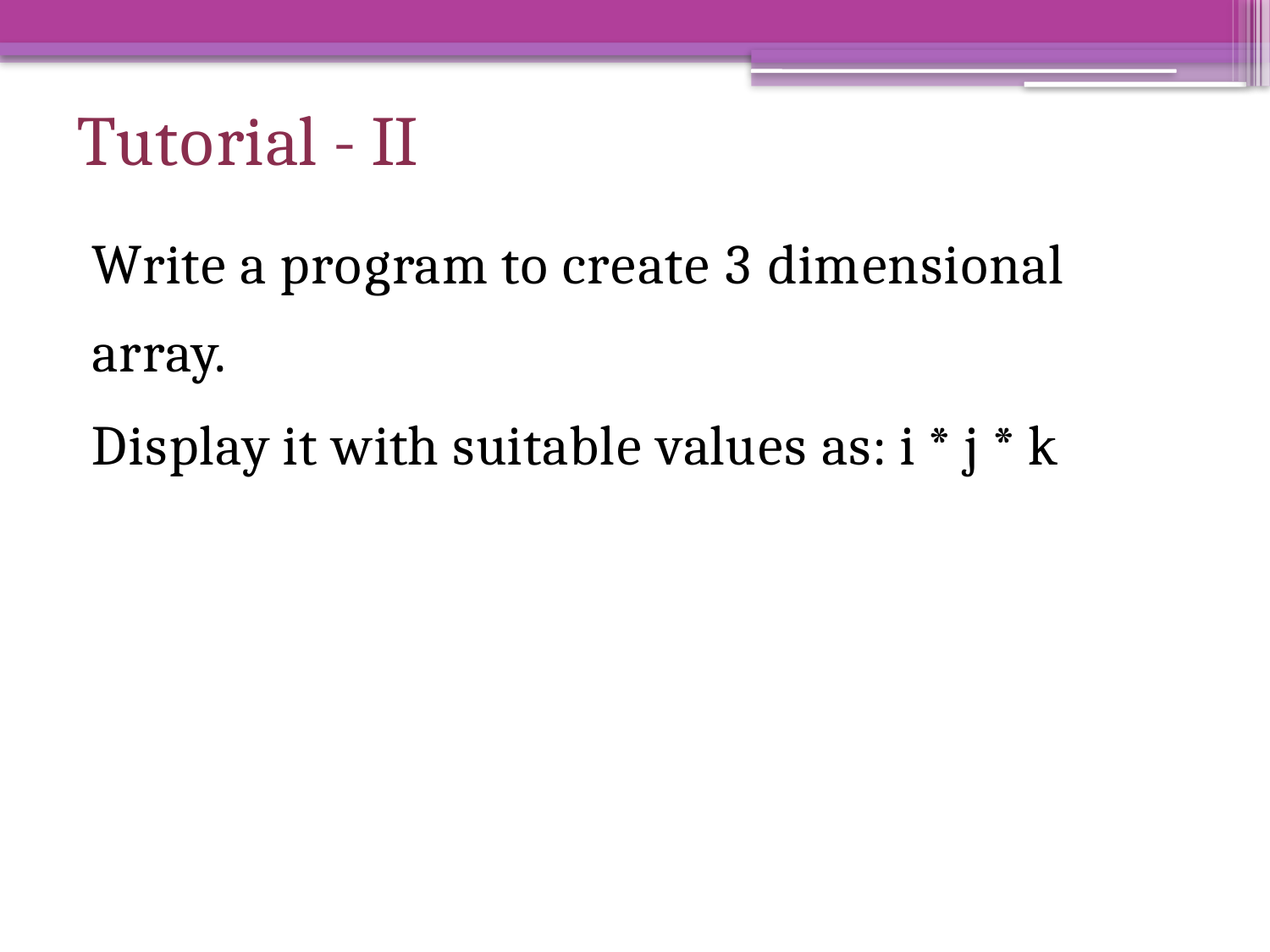

# Tutorial - II
Write a program to create 3 dimensional array.
Display it with suitable values as: i * j * k